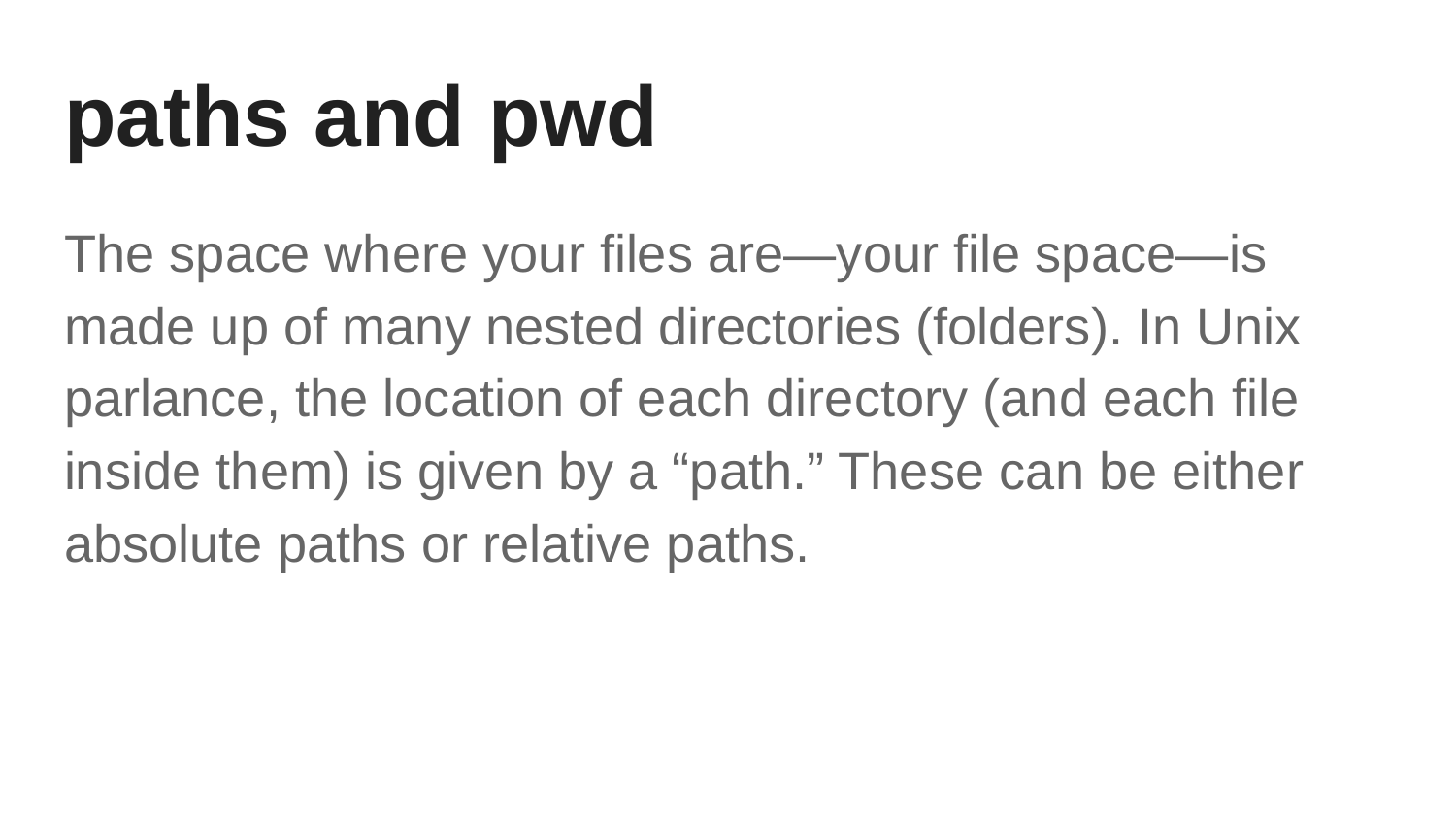

# paths and pwd
The space where your files are—your file space—is made up of many nested directories (folders). In Unix parlance, the location of each directory (and each file inside them) is given by a “path.” These can be either absolute paths or relative paths.